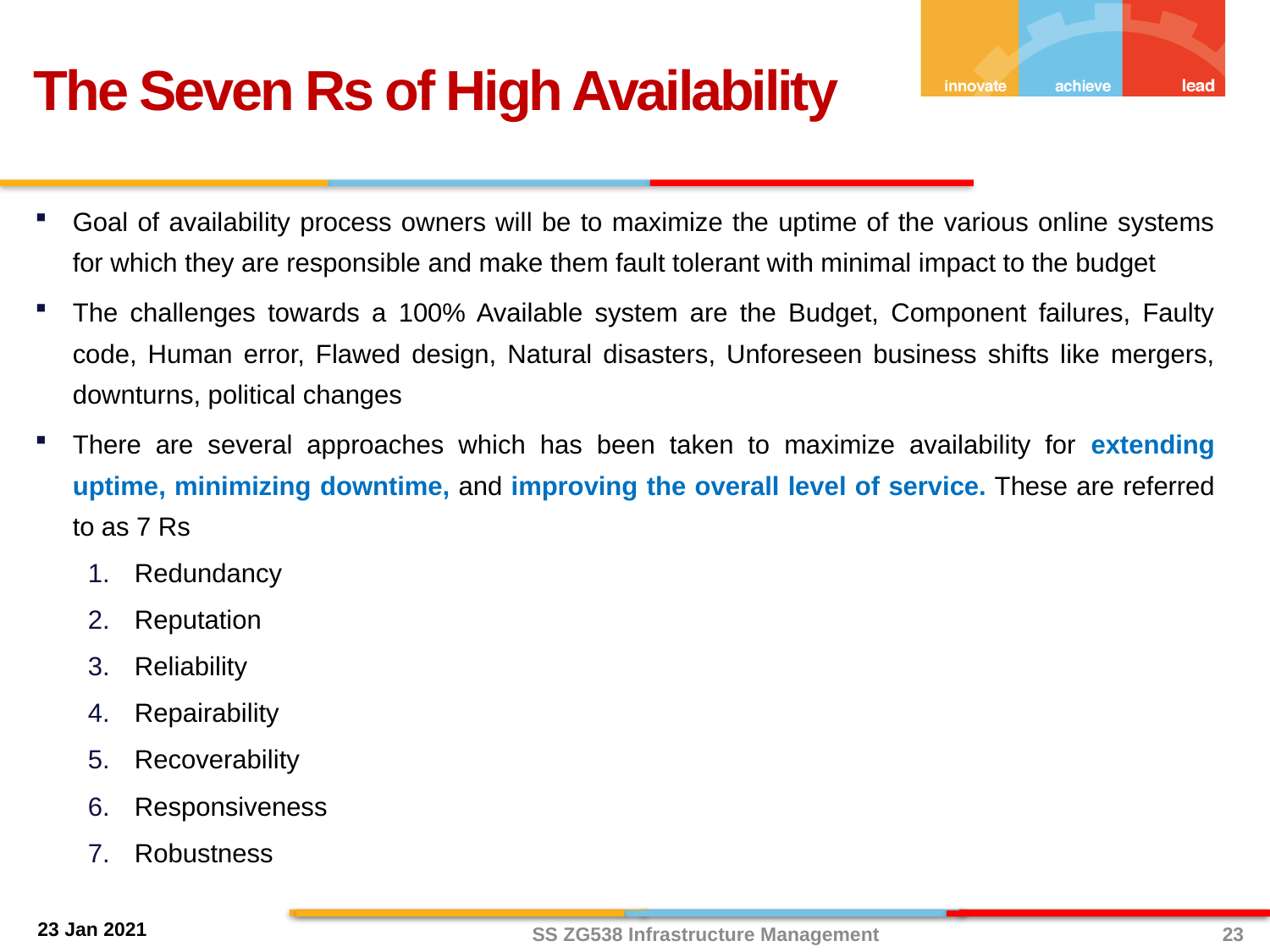

The Seven Rs of High Availability
Goal of availability process owners will be to maximize the uptime of the various online systems for which they are responsible and make them fault tolerant with minimal impact to the budget
The challenges towards a 100% Available system are the Budget, Component failures, Faulty code, Human error, Flawed design, Natural disasters, Unforeseen business shifts like mergers, downturns, political changes
There are several approaches which has been taken to maximize availability for extending uptime, minimizing downtime, and improving the overall level of service. These are referred to as 7 Rs
Redundancy
Reputation
Reliability
Repairability
Recoverability
Responsiveness
Robustness
23
SS ZG538 Infrastructure Management